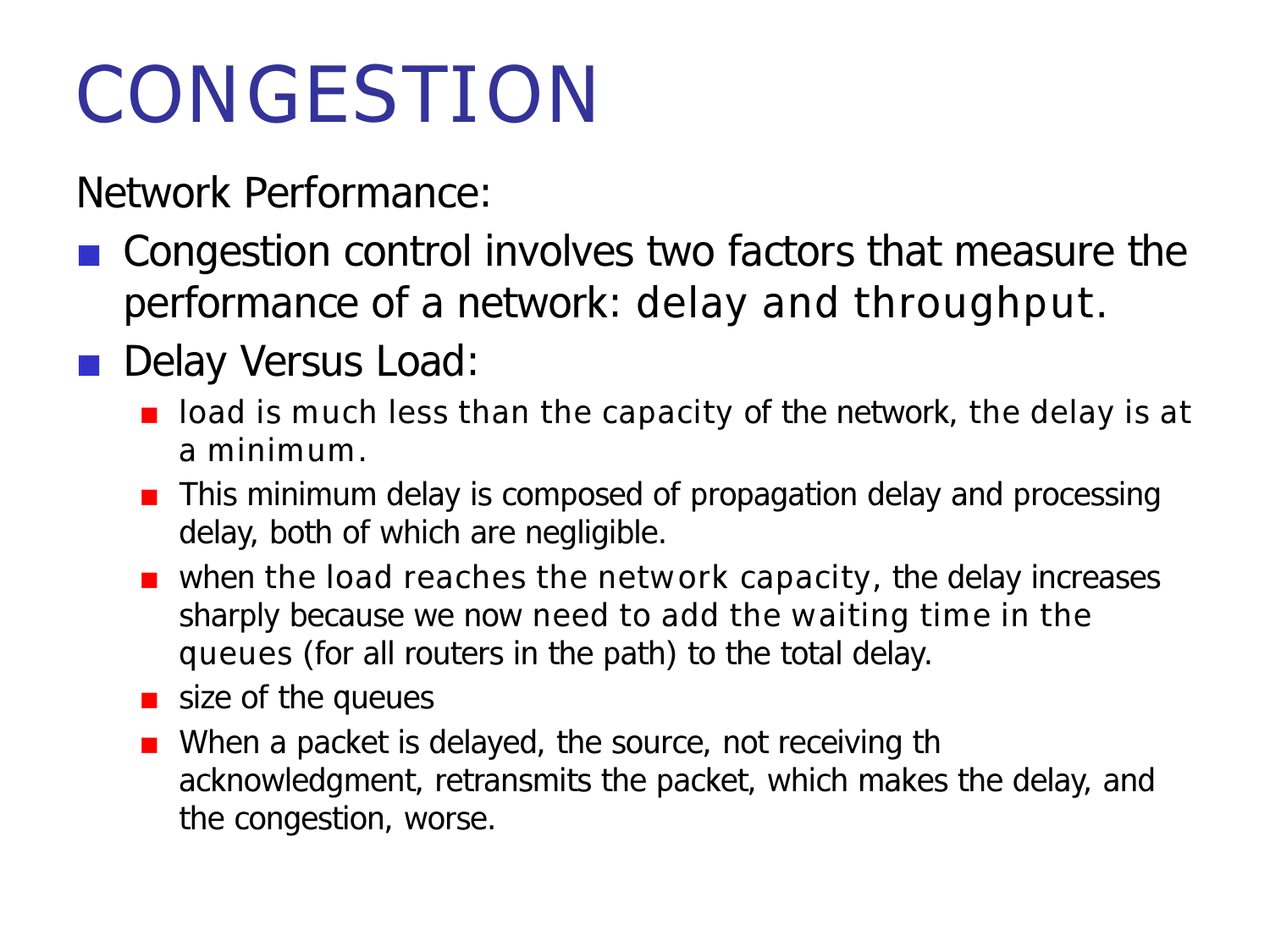

# CONGESTION
Network Performance:
Congestion control involves two factors that measure the performance of a network: delay and throughput.
Delay Versus Load:
load is much less than the capacity of the network, the delay is at a minimum.
This minimum delay is composed of propagation delay and processing delay, both of which are negligible.
when the load reaches the network capacity, the delay increases sharply because we now need to add the waiting time in the queues (for all routers in the path) to the total delay.
size of the queues
When a packet is delayed, the source, not receiving th acknowledgment, retransmits the packet, which makes the delay, and the congestion, worse.